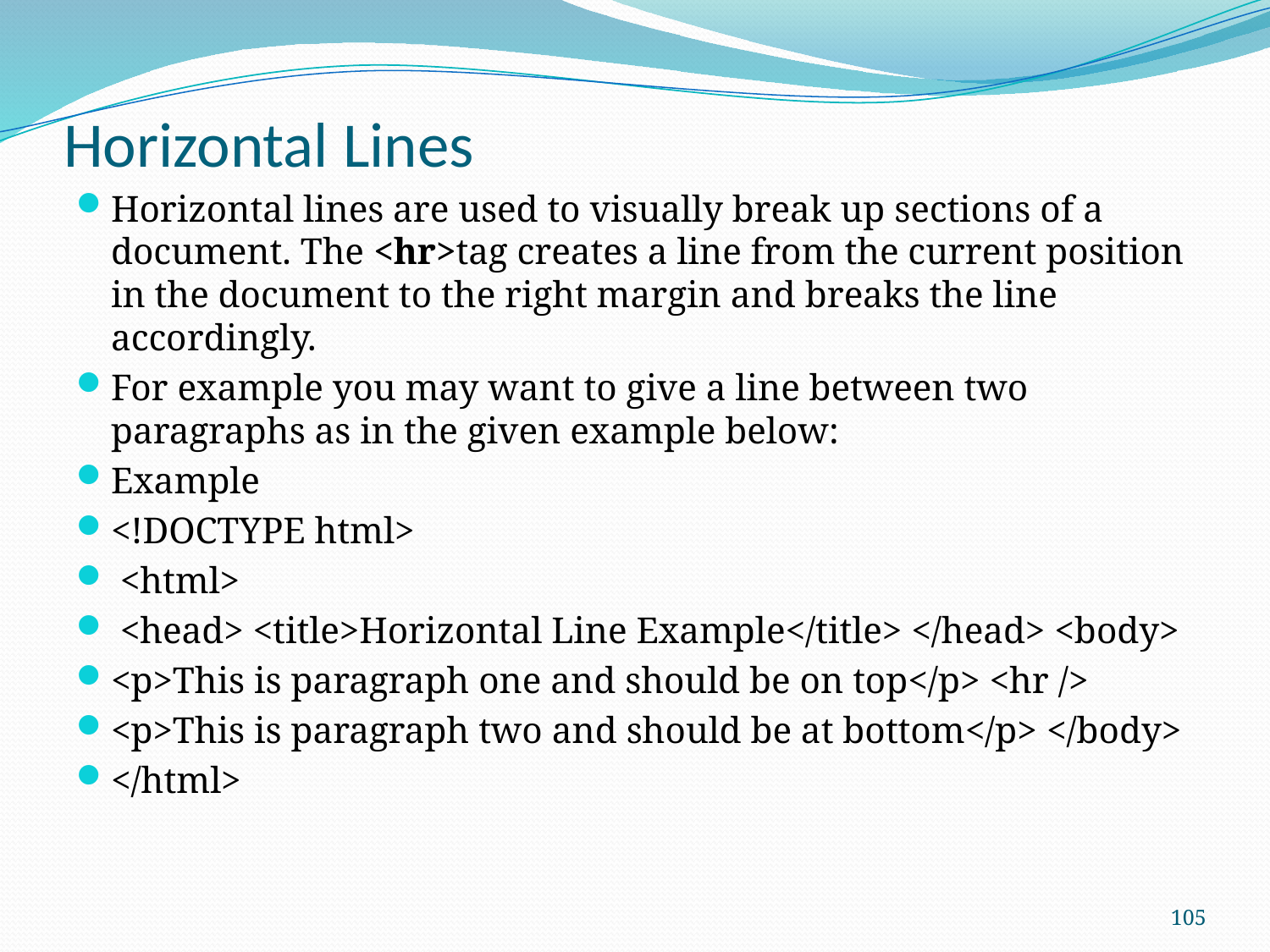

# Horizontal Lines
Horizontal lines are used to visually break up sections of a document. The <hr>tag creates a line from the current position in the document to the right margin and breaks the line accordingly.
For example you may want to give a line between two paragraphs as in the given example below:
Example
<!DOCTYPE html>
 <html>
 <head> <title>Horizontal Line Example</title> </head> <body>
<p>This is paragraph one and should be on top</p> <hr />
<p>This is paragraph two and should be at bottom</p> </body>
</html>
105